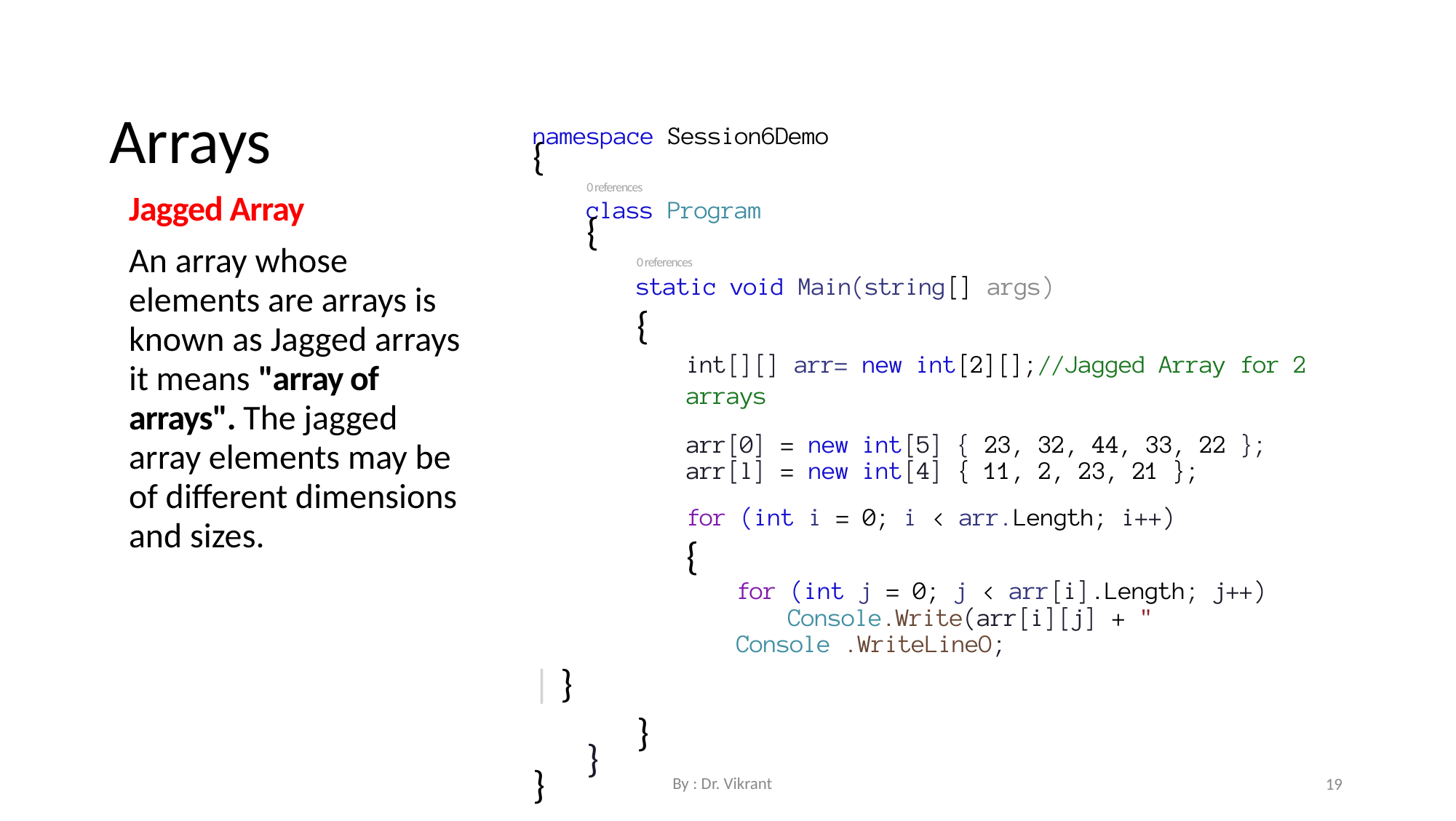

Arrays
namespace Session6Demo
{
0 references
class Program
{
0 references
static void Main(string[] args)
{
int[][] arr= new int[2][];//Jagged Array for 2 arrays
arr[0] = new int[5] { 23, 32, 44, 33, 22 }; arr[l] = new int[4] { 11, 2, 23, 21 };
for (int i = 0; i < arr.Length; i++)
{
for (int j = 0; j < arr[i].Length; j++)
Console.Write(arr[i][j] + "
Console .WriteLineO;
| }
}
}
}
Jagged Array
An array whose elements are arrays is known as Jagged arrays it means "array of arrays". The jagged array elements may be of different dimensions and sizes.
By : Dr. Vikrant
19